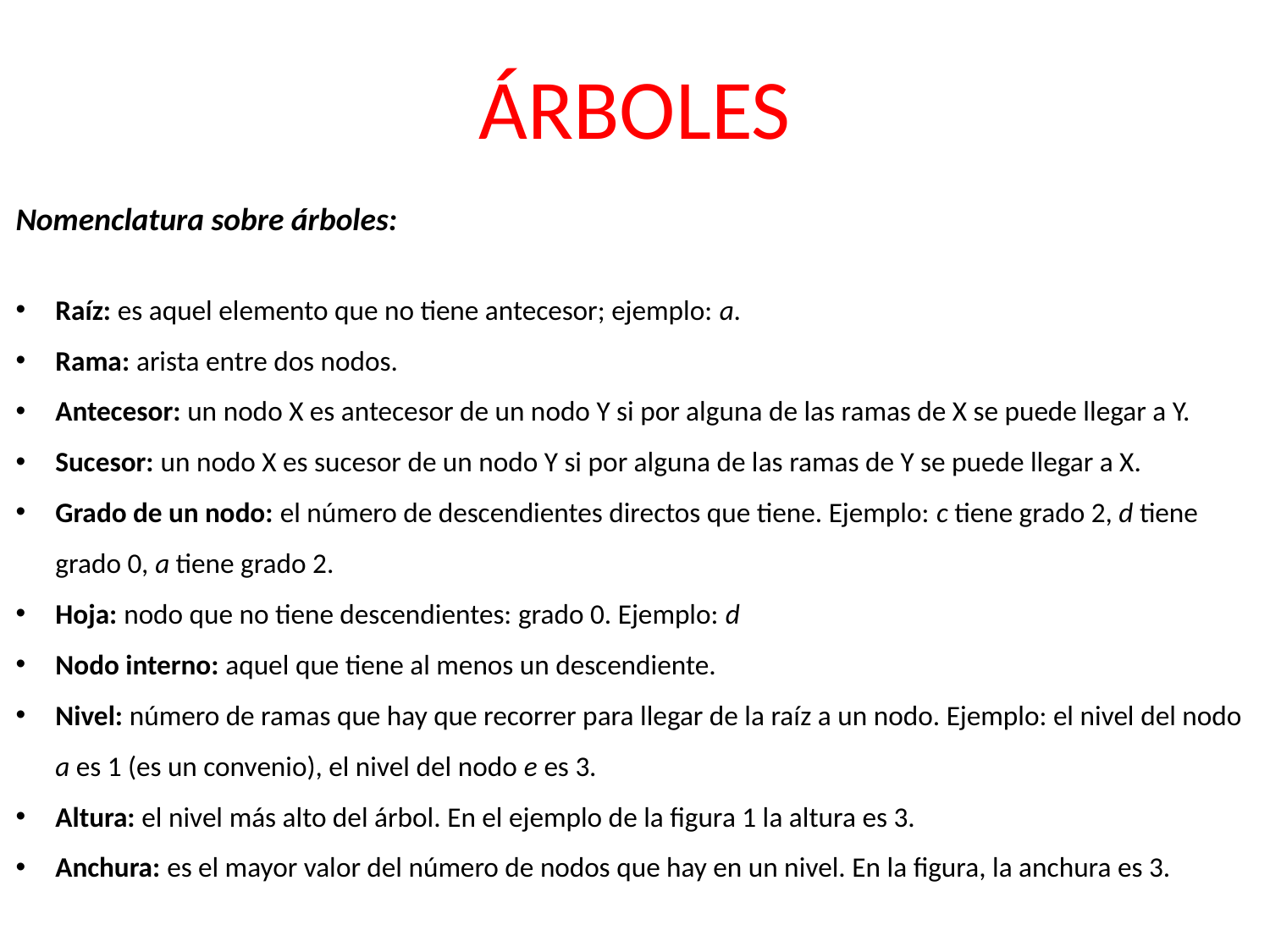

ÁRBOLES
Nomenclatura sobre árboles:

Raíz: es aquel elemento que no tiene antecesor; ejemplo: a.
Rama: arista entre dos nodos.
Antecesor: un nodo X es antecesor de un nodo Y si por alguna de las ramas de X se puede llegar a Y.
Sucesor: un nodo X es sucesor de un nodo Y si por alguna de las ramas de Y se puede llegar a X.
Grado de un nodo: el número de descendientes directos que tiene. Ejemplo: c tiene grado 2, d tiene grado 0, a tiene grado 2.
Hoja: nodo que no tiene descendientes: grado 0. Ejemplo: d
Nodo interno: aquel que tiene al menos un descendiente.
Nivel: número de ramas que hay que recorrer para llegar de la raíz a un nodo. Ejemplo: el nivel del nodo a es 1 (es un convenio), el nivel del nodo e es 3.
Altura: el nivel más alto del árbol. En el ejemplo de la figura 1 la altura es 3.
Anchura: es el mayor valor del número de nodos que hay en un nivel. En la figura, la anchura es 3.